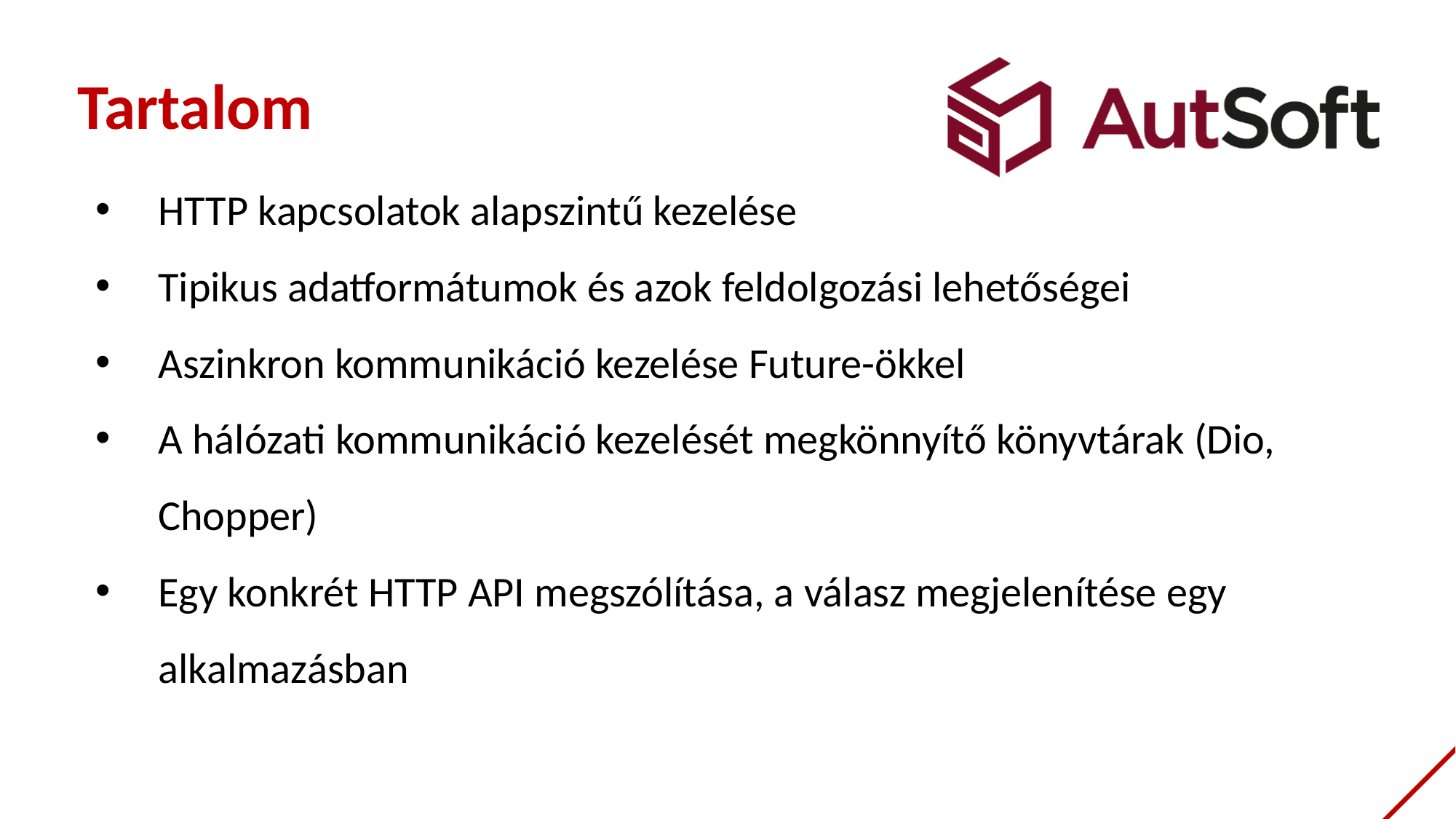

Tartalom
HTTP kapcsolatok alapszintű kezelése
Tipikus adatformátumok és azok feldolgozási lehetőségei
Aszinkron kommunikáció kezelése Future-ökkel
A hálózati kommunikáció kezelését megkönnyítő könyvtárak (Dio, Chopper)
Egy konkrét HTTP API megszólítása, a válasz megjelenítése egy alkalmazásban